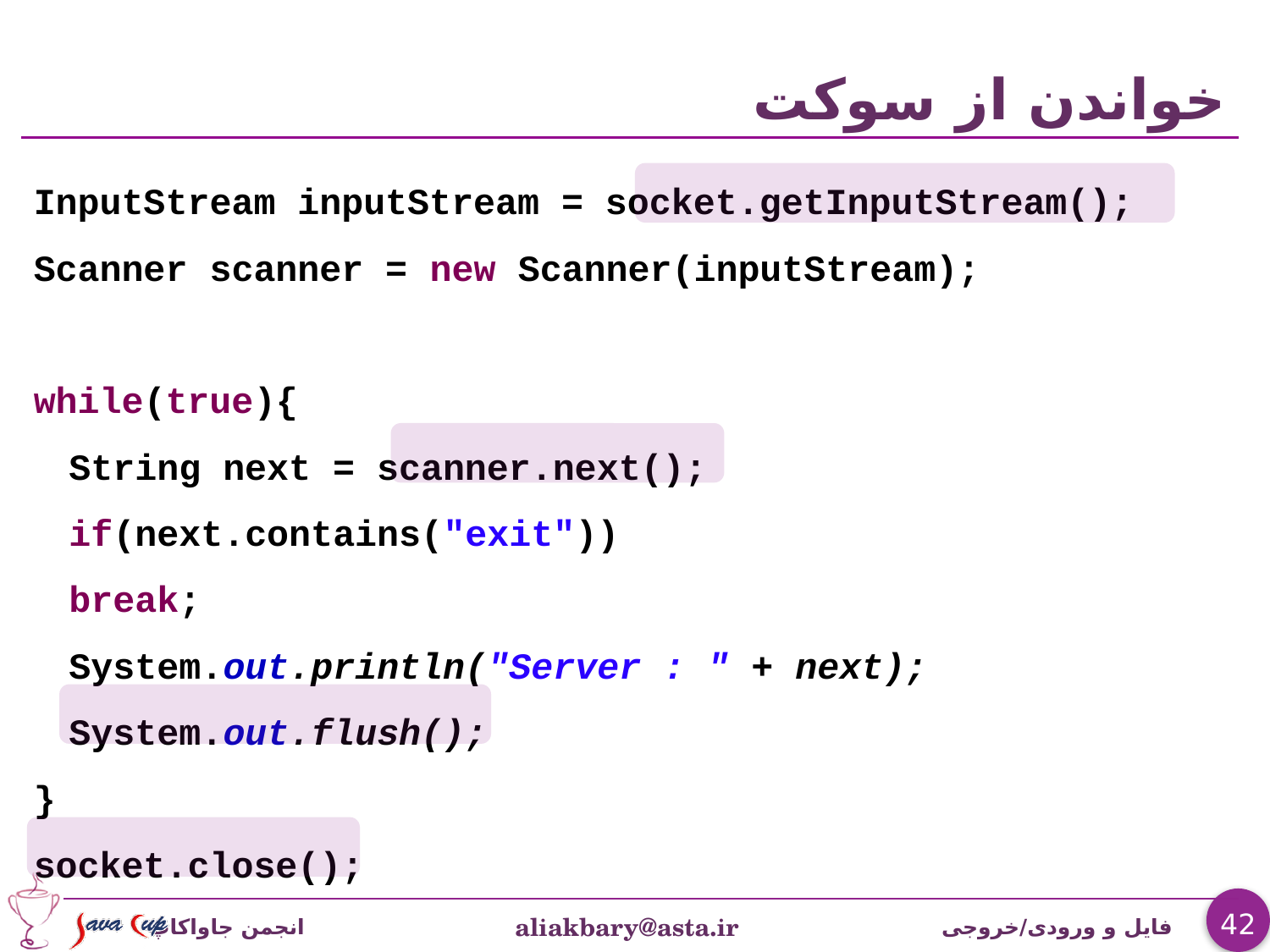

# خواندن از سوکت
InputStream inputStream = socket.getInputStream();
Scanner scanner = new Scanner(inputStream);

while(true){
	String next = scanner.next();
	if(next.contains("exit"))
		break;
	System.out.println("Server : " + next);
	System.out.flush();
}
socket.close();